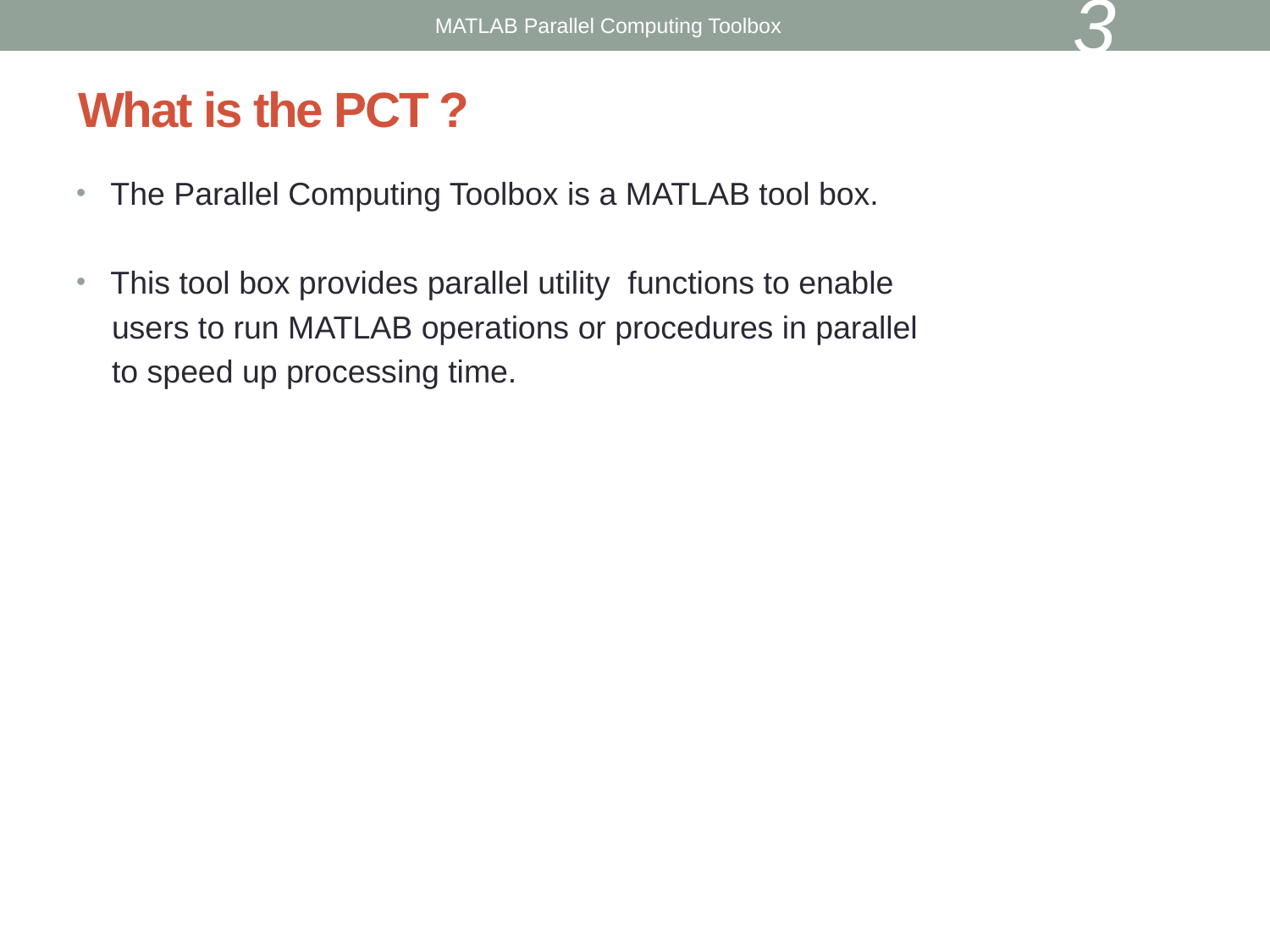

3
MATLAB Parallel Computing Toolbox
# What is the PCT ?
 The Parallel Computing Toolbox is a MATLAB tool box.

 This tool box provides parallel utility  functions to enable
    users to run MATLAB operations or procedures in parallel
    to speed up processing time.